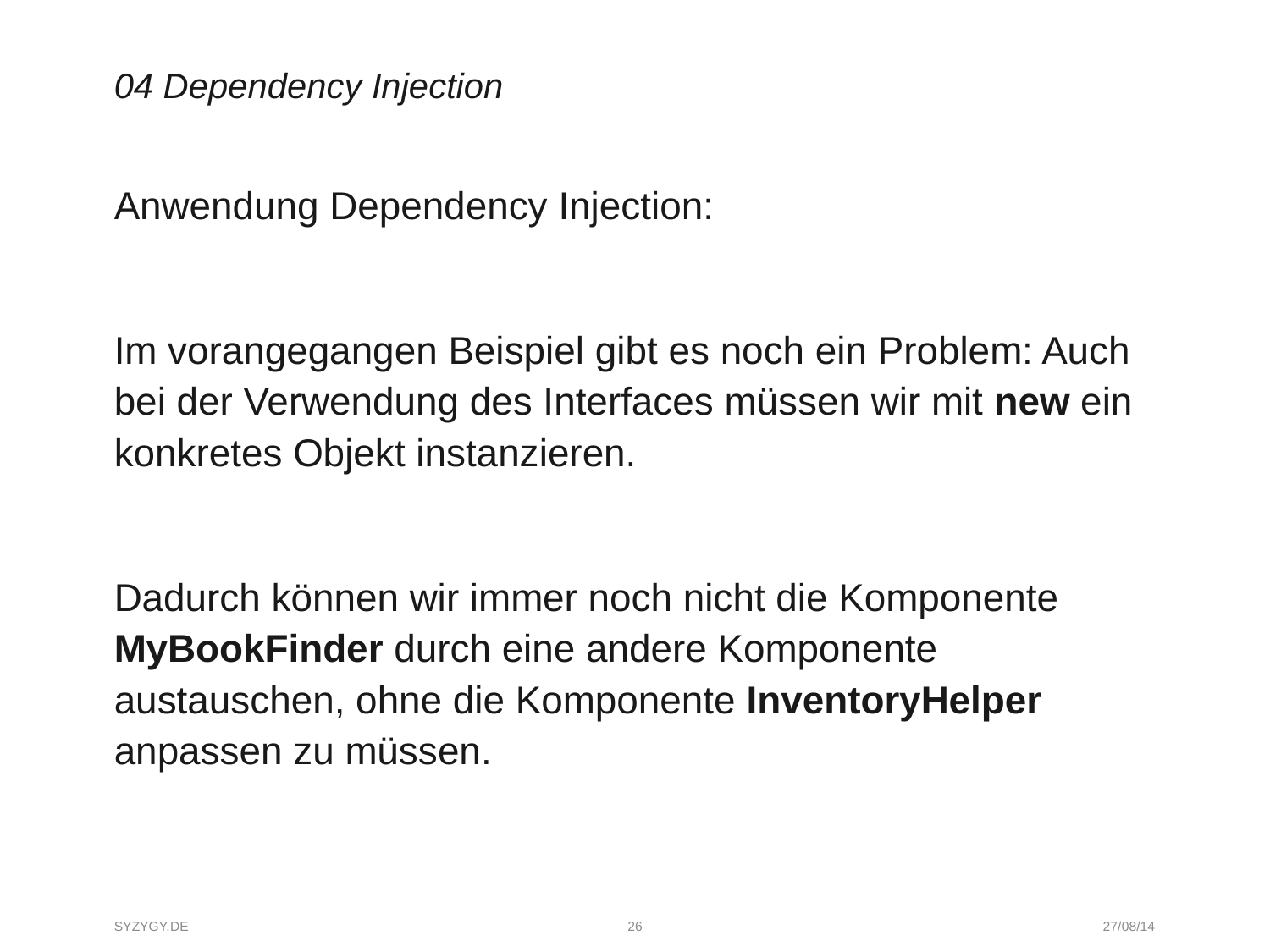

# 04 Dependency Injection
Anwendung Dependency Injection:

Im vorangegangen Beispiel gibt es noch ein Problem: Auch bei der Verwendung des Interfaces müssen wir mit new ein konkretes Objekt instanzieren.

Dadurch können wir immer noch nicht die Komponente MyBookFinder durch eine andere Komponente austauschen, ohne die Komponente InventoryHelper anpassen zu müssen.
SYZYGY.DE
26
27/08/14